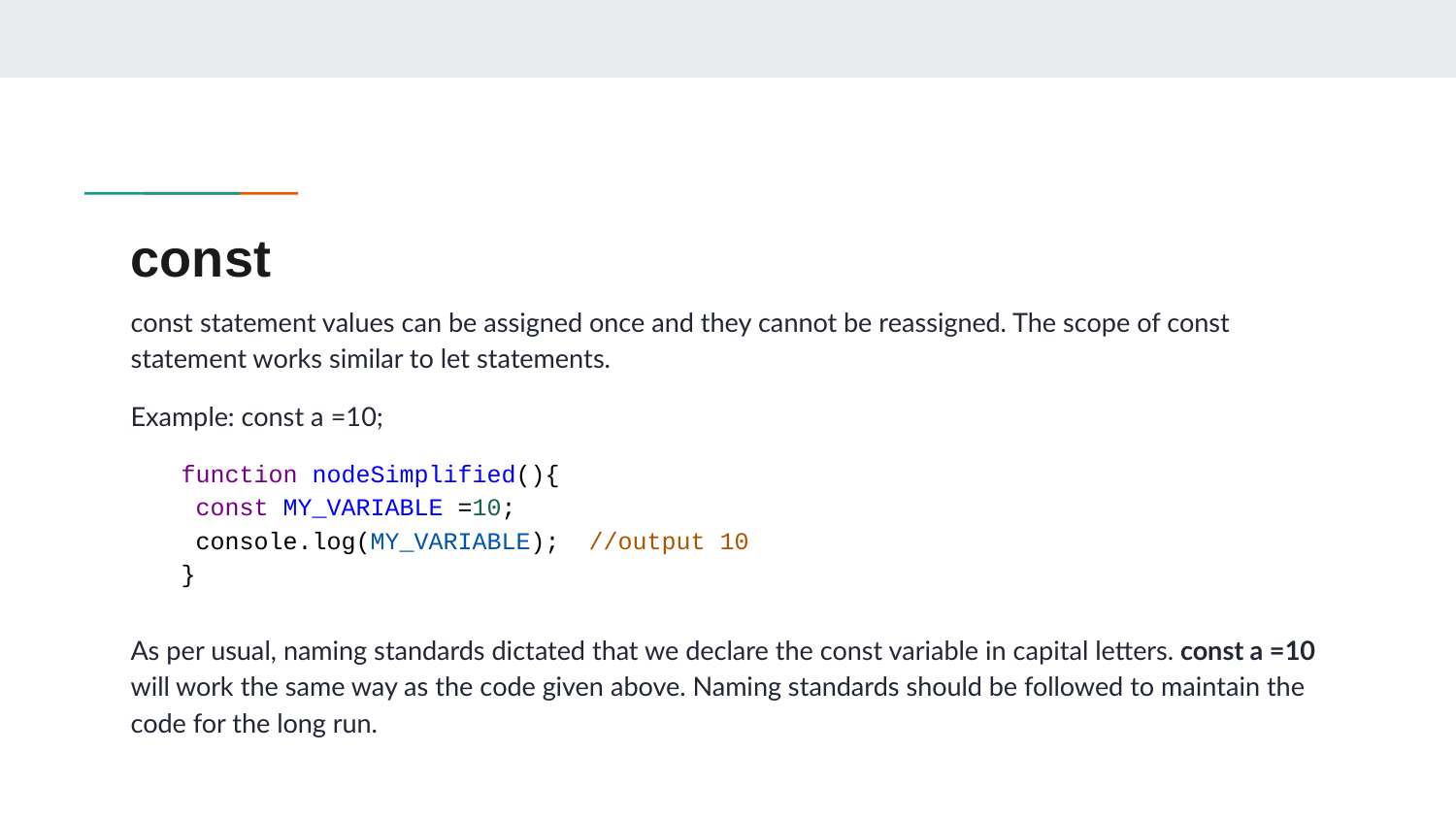

# const
const statement values can be assigned once and they cannot be reassigned. The scope of const statement works similar to let statements.
Example: const a =10;
function nodeSimplified(){
 const MY_VARIABLE =10;
 console.log(MY_VARIABLE);  //output 10
}

As per usual, naming standards dictated that we declare the const variable in capital letters. const a =10 will work the same way as the code given above. Naming standards should be followed to maintain the code for the long run.